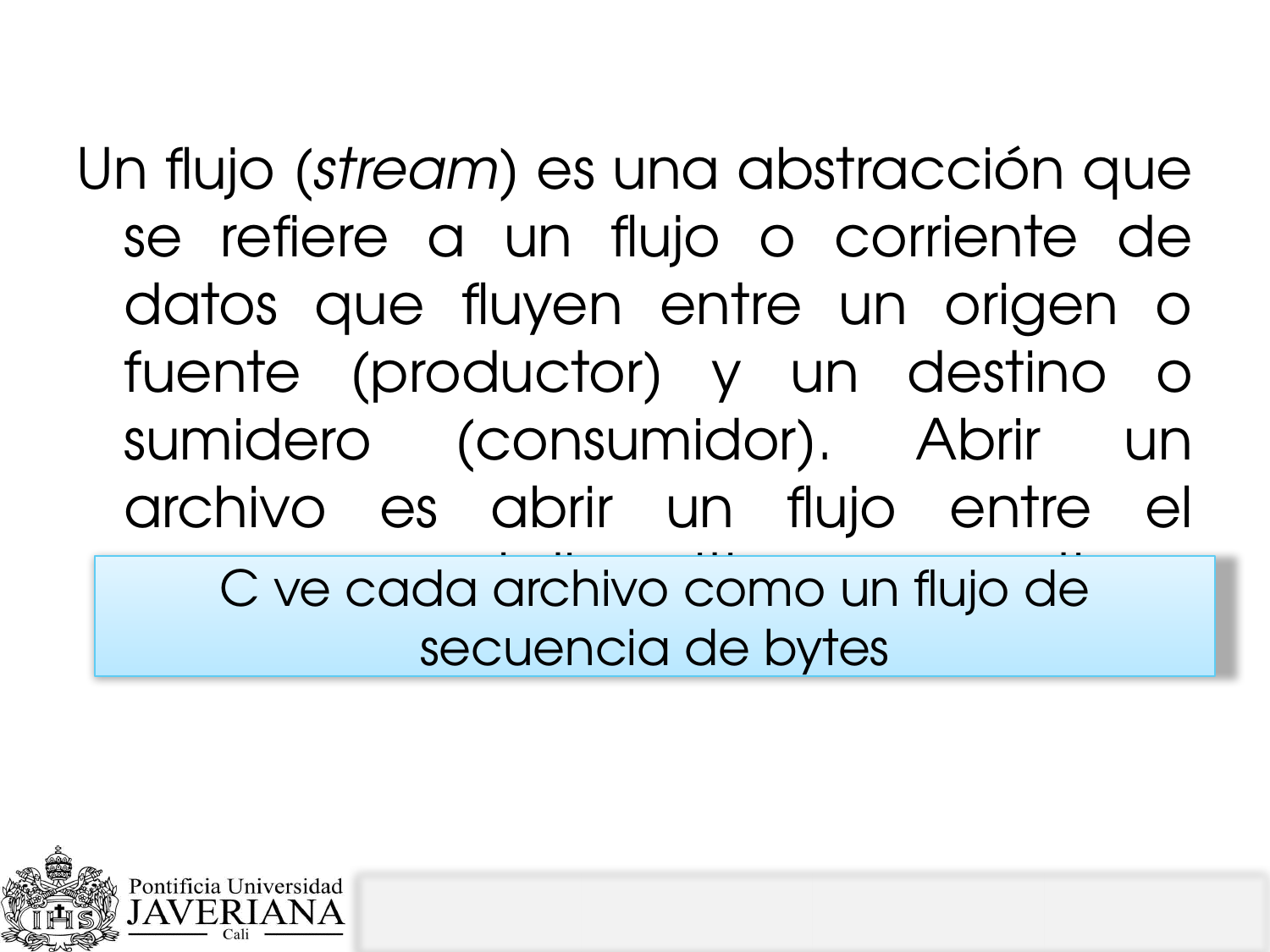

# Flujos
Un flujo (stream) es una abstracción que se refiere a un flujo o corriente de datos que fluyen entre un origen o fuente (productor) y un destino o sumidero (consumidor). Abrir un archivo es abrir un flujo entre el programa y el dispositivo que contiene el archivo
C ve cada archivo como un flujo de secuencia de bytes